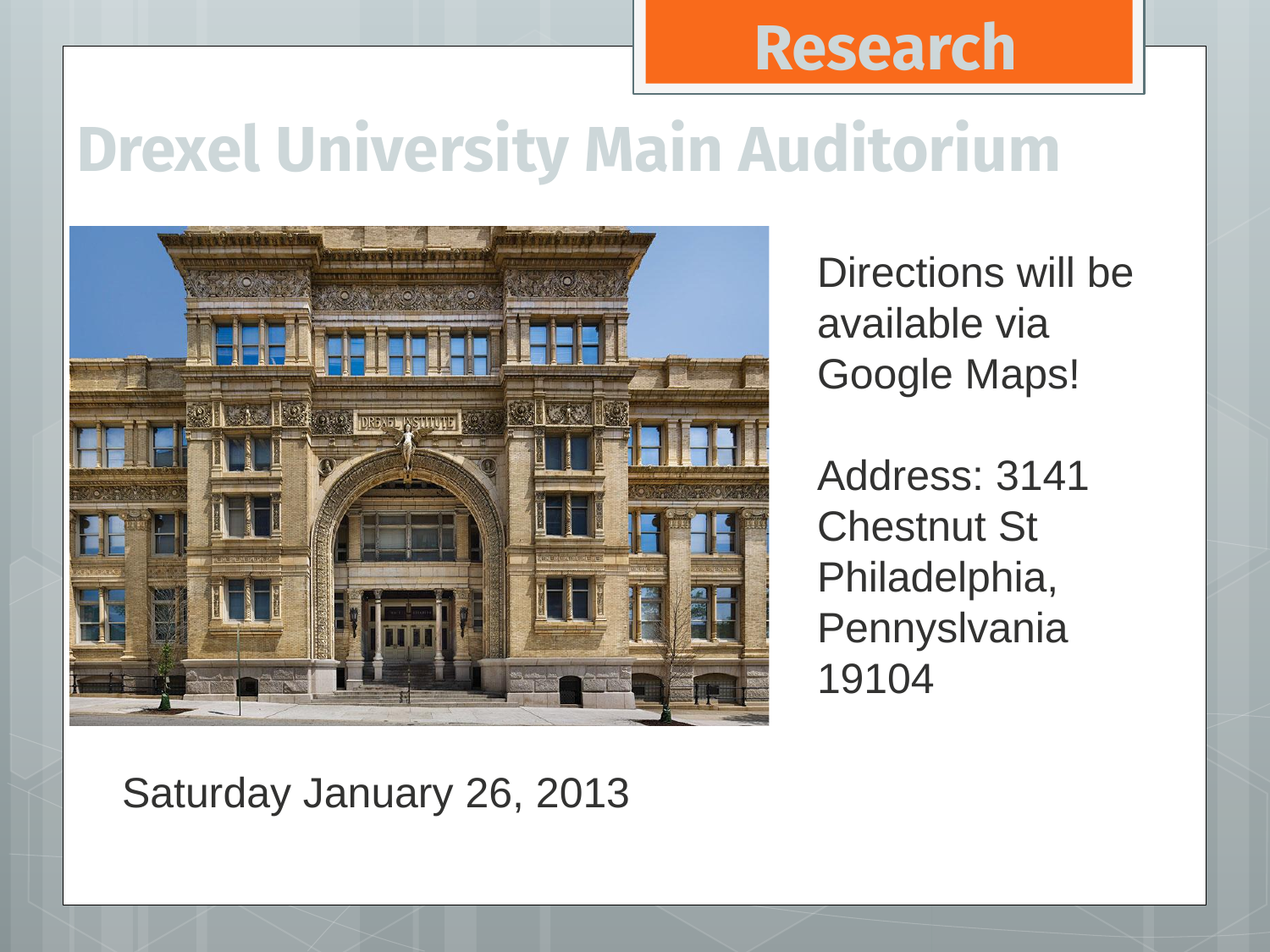

Research
# Drexel University Main Auditorium

Directions will be available via Google Maps!

Address: 3141 Chestnut St Philadelphia, Pennyslvania 19104
 Saturday January 26, 2013